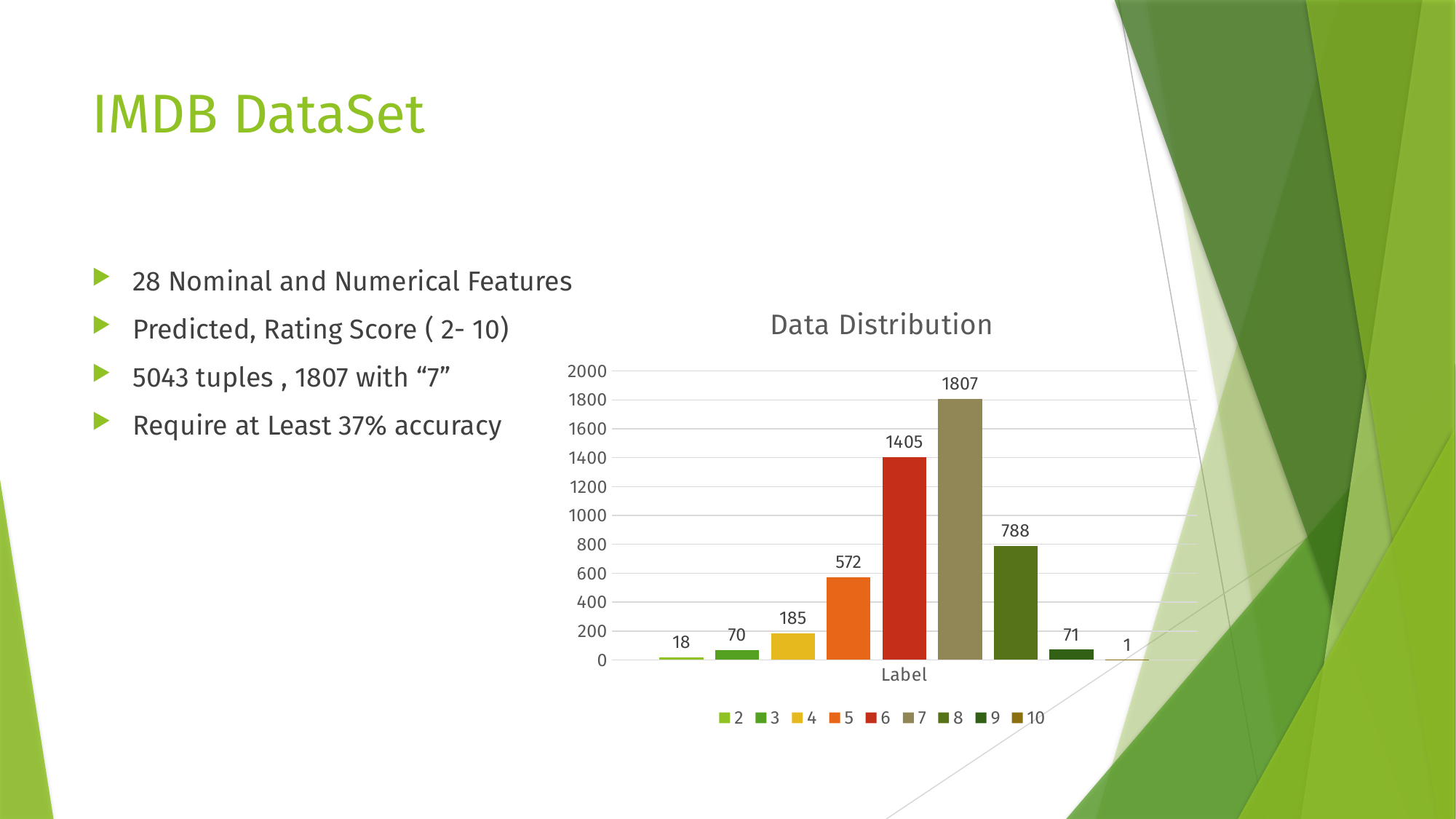

# IMDB DataSet
28 Nominal and Numerical Features
Predicted, Rating Score ( 2- 10)
5043 tuples , 1807 with “7”
Require at Least 37% accuracy

### Chart: Data Distribution

| Category | 2 | 3 | 4 | 5 | 6 | 7 | 8 | 9 | 10 |
|---|---|---|---|---|---|---|---|---|---|
| Label | 18.0 | 70.0 | 185.0 | 572.0 | 1405.0 | 1807.0 | 788.0 | 71.0 | 1.0 |